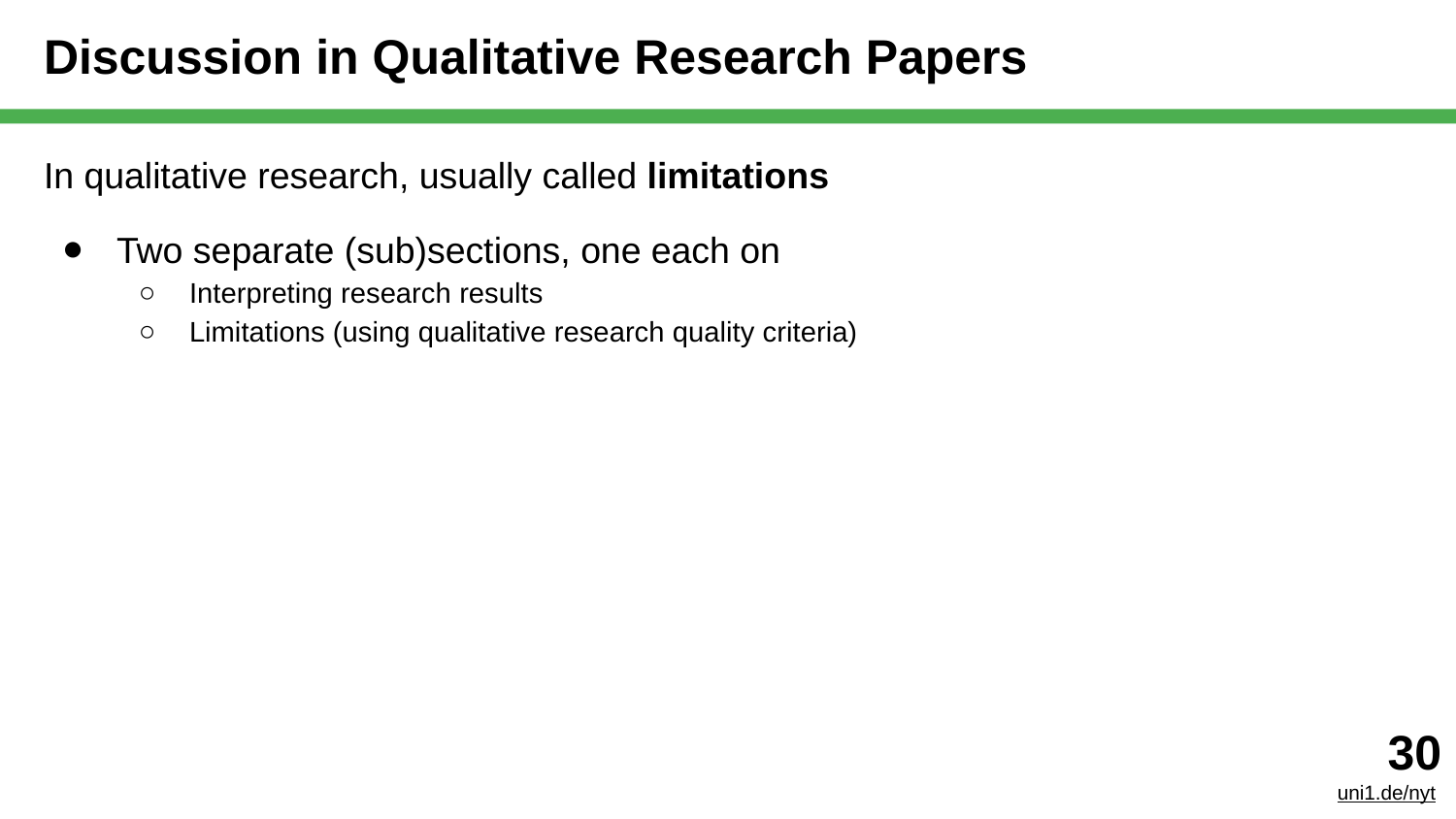

# Discussion in Qualitative Research Papers
In qualitative research, usually called limitations
Two separate (sub)sections, one each on
Interpreting research results
Limitations (using qualitative research quality criteria)

30
uni1.de/nyt